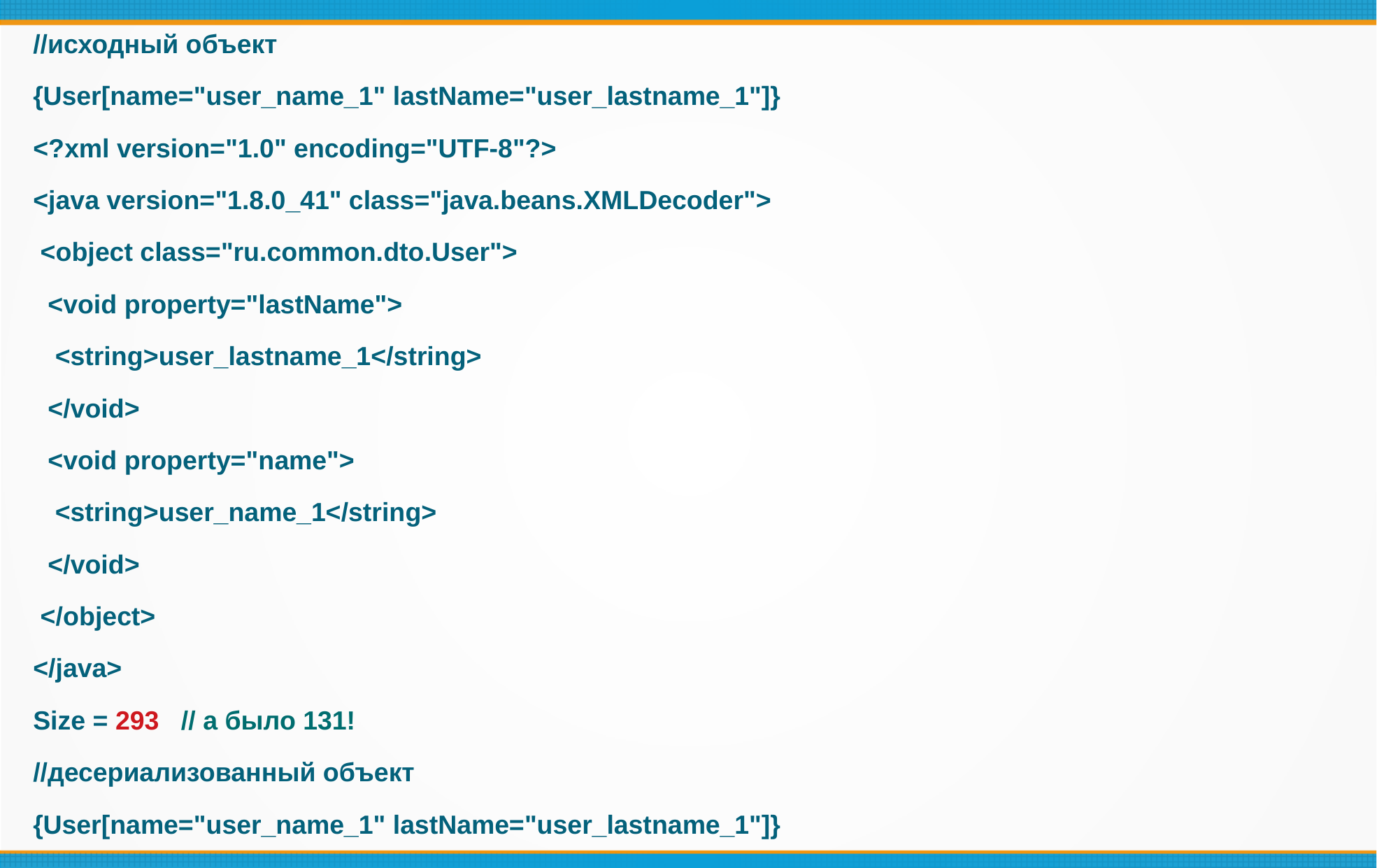

//исходный объект
{User[name="user_name_1" lastName="user_lastname_1"]}
<?xml version="1.0" encoding="UTF-8"?>
<java version="1.8.0_41" class="java.beans.XMLDecoder">
 <object class="ru.common.dto.User">
  <void property="lastName">
   <string>user_lastname_1</string>
  </void>
  <void property="name">
   <string>user_name_1</string>
  </void>
 </object>
</java>
Size = 293   // а было 131!
//десериализованный объект
{User[name="user_name_1" lastName="user_lastname_1"]}